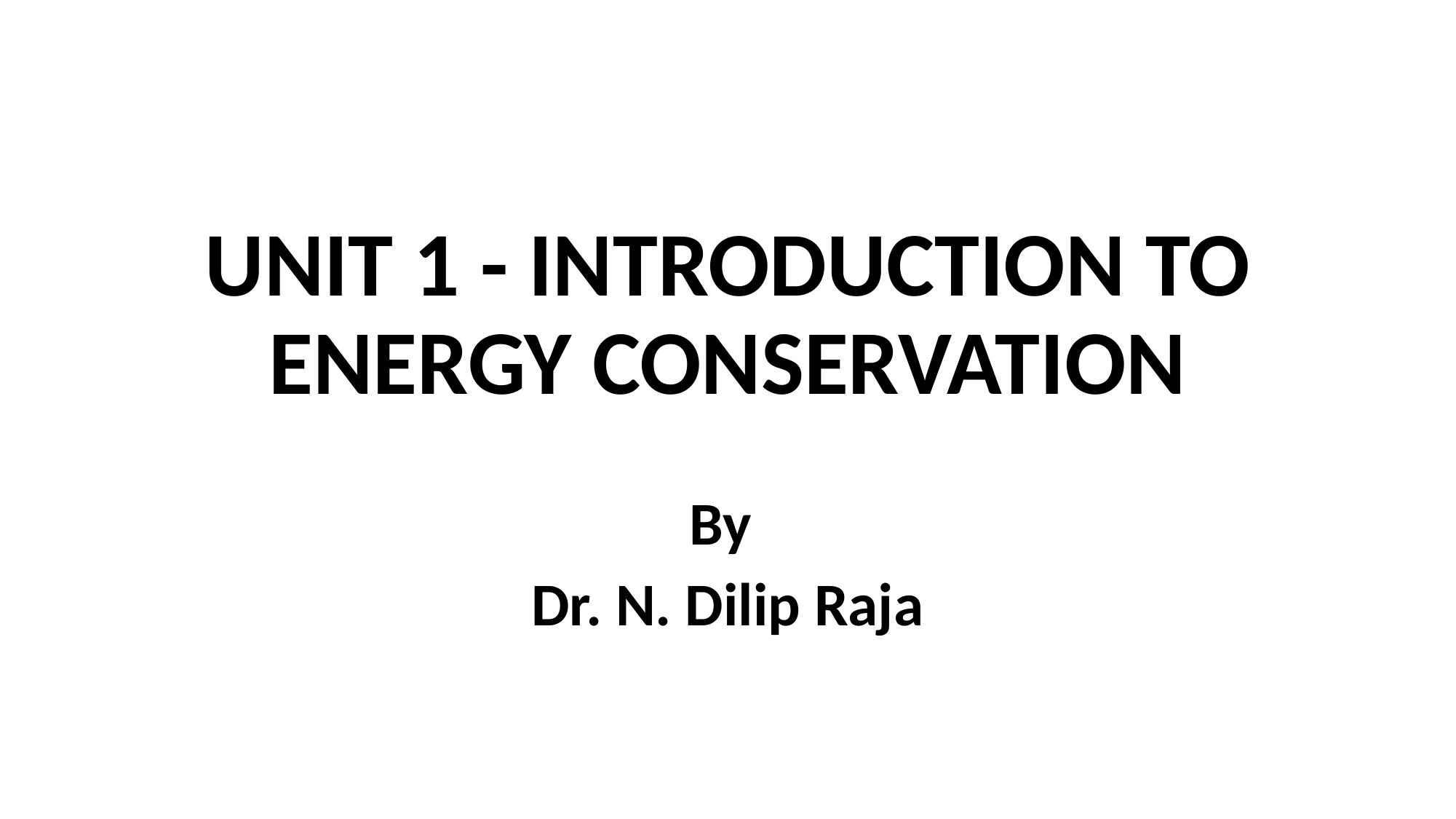

# UNIT 1 - INTRODUCTION TO ENERGY CONSERVATION
By
Dr. N. Dilip Raja